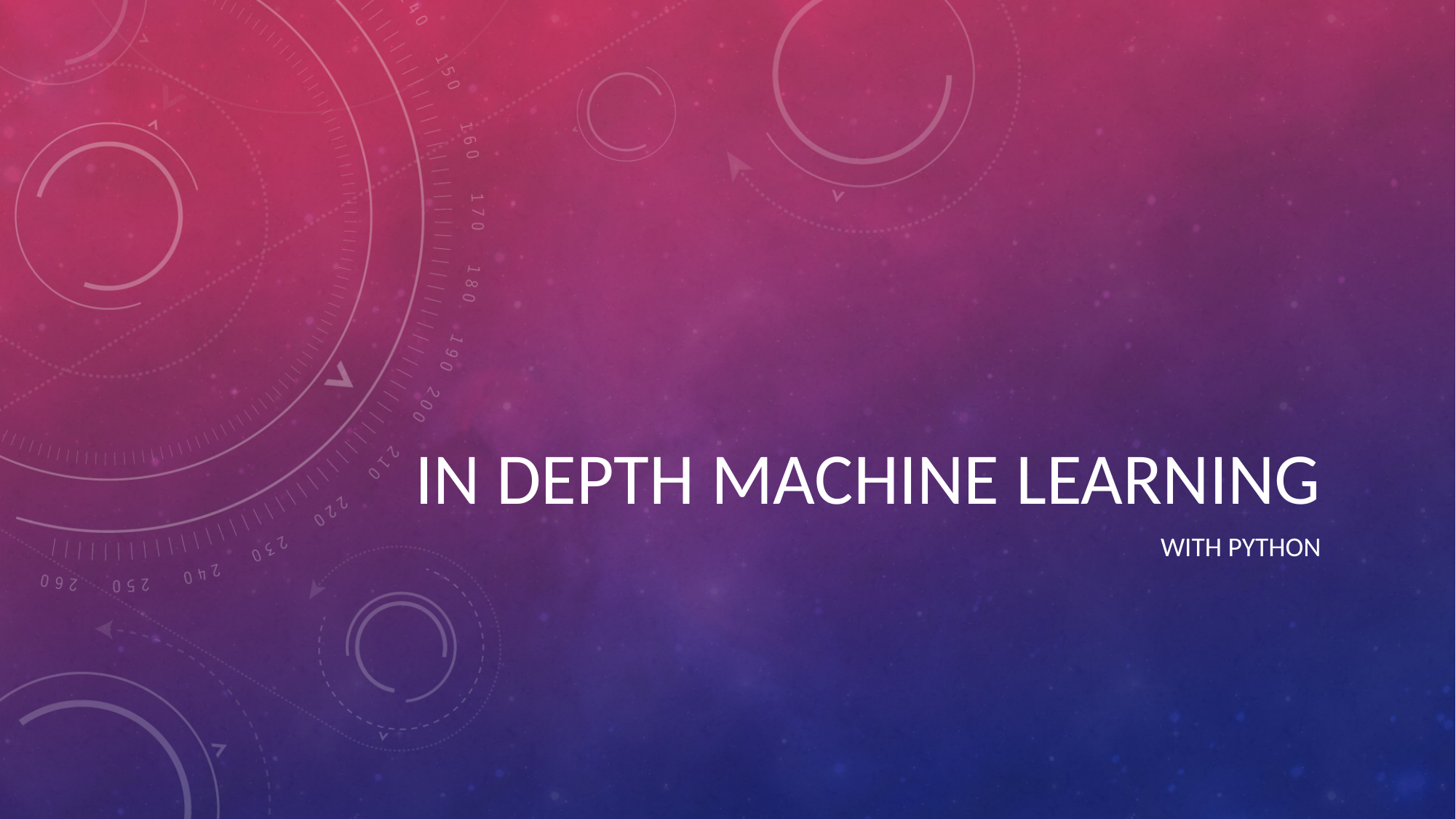

# IN DEPTH MACHINE LEARNING
WITH PYTHON